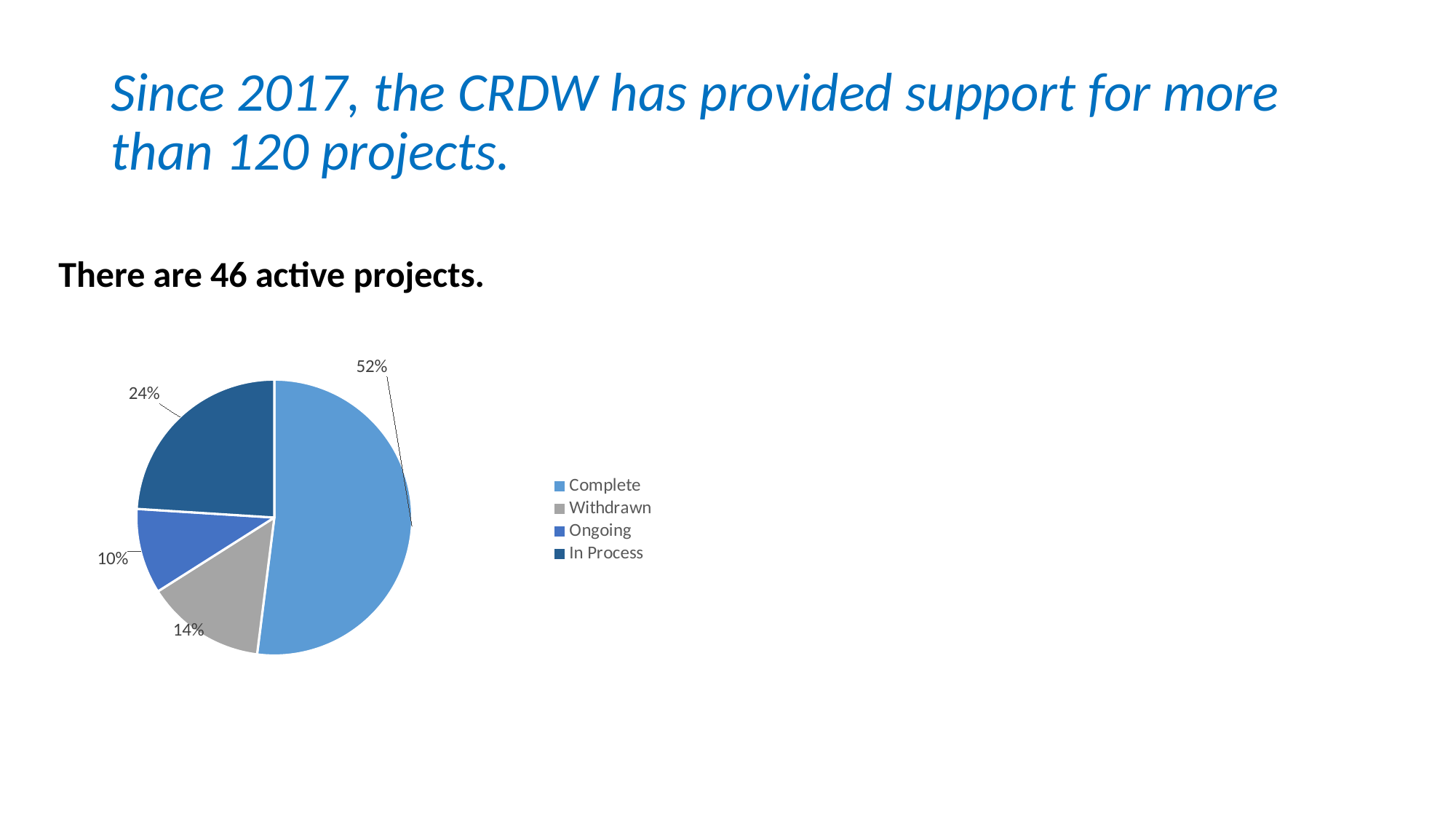

# Since 2017, the CRDW has provided support for more than 120 projects.

There are 46 active projects.

### Chart

| Category | Perecent |
|---|---|
| Complete | 52.0 |
| Withdrawn | 14.0 |
| Ongoing | 10.0 |
| In Process | 24.0 |

### Chart

| Category |
|---|